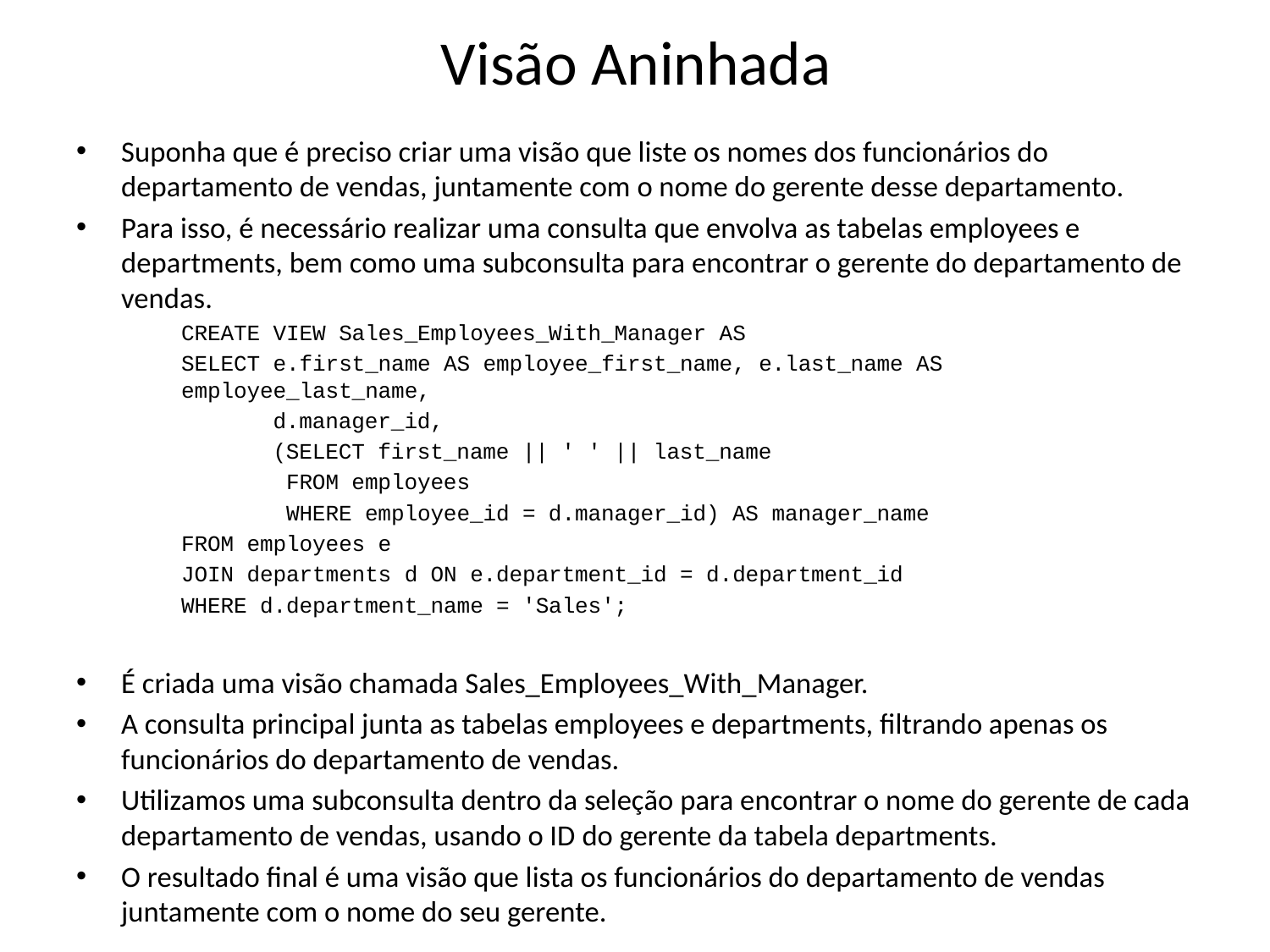

# Visão Aninhada
Suponha que é preciso criar uma visão que liste os nomes dos funcionários do departamento de vendas, juntamente com o nome do gerente desse departamento.
Para isso, é necessário realizar uma consulta que envolva as tabelas employees e departments, bem como uma subconsulta para encontrar o gerente do departamento de vendas.
CREATE VIEW Sales_Employees_With_Manager AS
SELECT e.first_name AS employee_first_name, e.last_name AS employee_last_name,
       d.manager_id,
       (SELECT first_name || ' ' || last_name
        FROM employees
        WHERE employee_id = d.manager_id) AS manager_name
FROM employees e
JOIN departments d ON e.department_id = d.department_id
WHERE d.department_name = 'Sales';

É criada uma visão chamada Sales_Employees_With_Manager.
A consulta principal junta as tabelas employees e departments, filtrando apenas os funcionários do departamento de vendas.
Utilizamos uma subconsulta dentro da seleção para encontrar o nome do gerente de cada departamento de vendas, usando o ID do gerente da tabela departments.
O resultado final é uma visão que lista os funcionários do departamento de vendas juntamente com o nome do seu gerente.